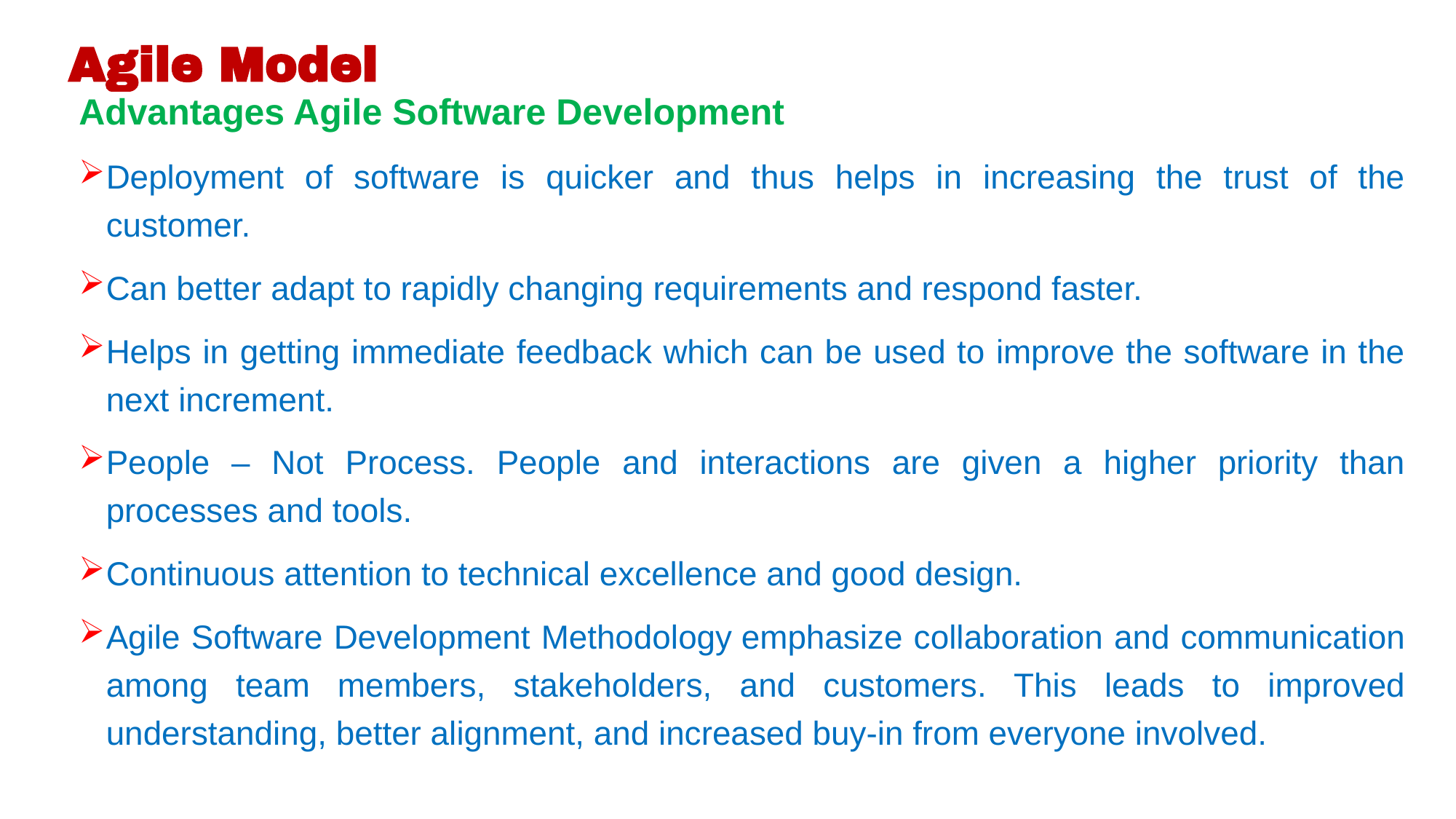

# Agile Model
Advantages Agile Software Development
Deployment of software is quicker and thus helps in increasing the trust of the customer.
Can better adapt to rapidly changing requirements and respond faster.
Helps in getting immediate feedback which can be used to improve the software in the next increment.
People – Not Process. People and interactions are given a higher priority than processes and tools.
Continuous attention to technical excellence and good design.
Agile Software Development Methodology emphasize collaboration and communication among team members, stakeholders, and customers. This leads to improved understanding, better alignment, and increased buy-in from everyone involved.